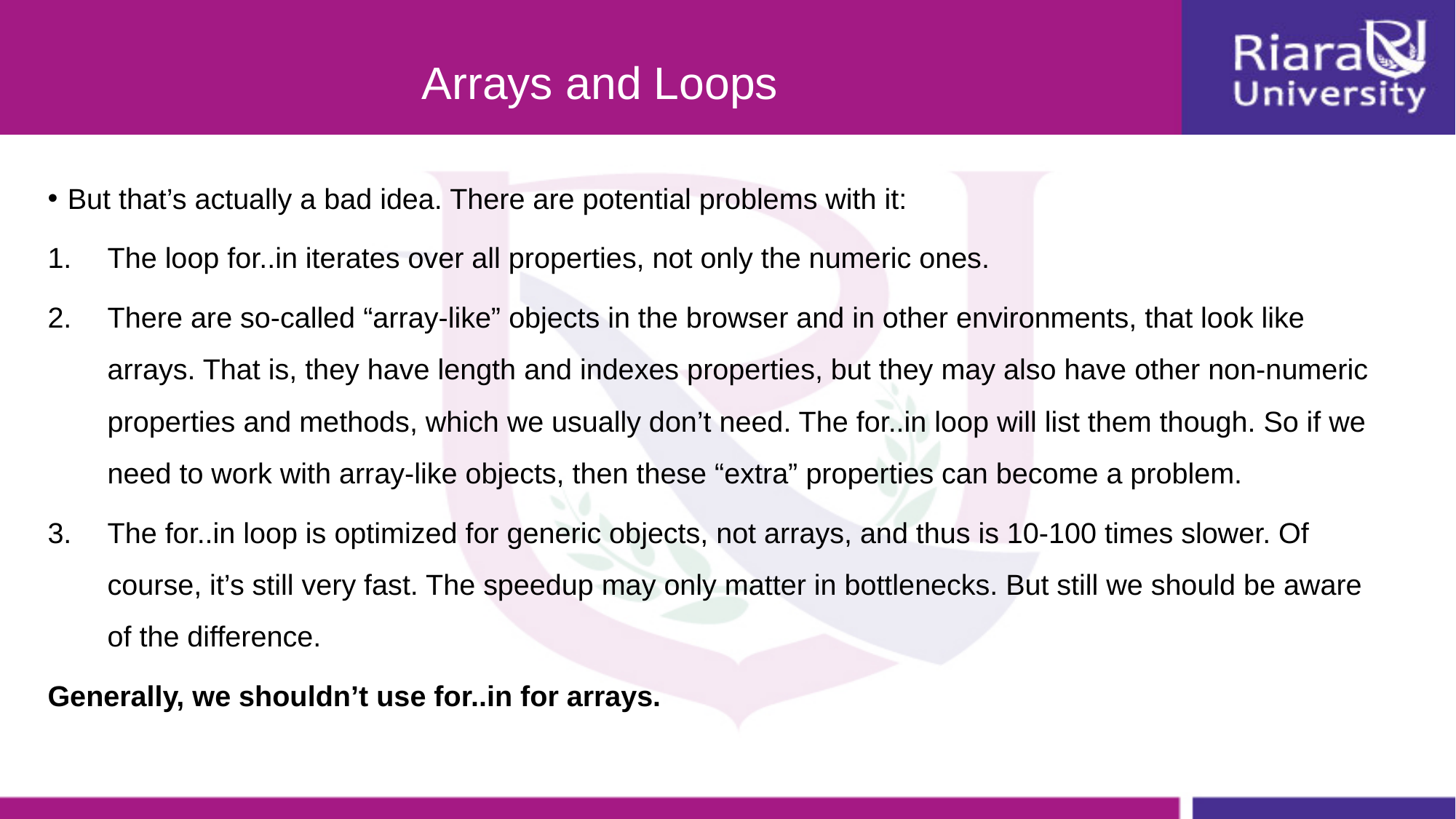

# Arrays and Loops
But that’s actually a bad idea. There are potential problems with it:
The loop for..in iterates over all properties, not only the numeric ones.
There are so-called “array-like” objects in the browser and in other environments, that look like arrays. That is, they have length and indexes properties, but they may also have other non-numeric properties and methods, which we usually don’t need. The for..in loop will list them though. So if we need to work with array-like objects, then these “extra” properties can become a problem.
The for..in loop is optimized for generic objects, not arrays, and thus is 10-100 times slower. Of course, it’s still very fast. The speedup may only matter in bottlenecks. But still we should be aware of the difference.
Generally, we shouldn’t use for..in for arrays.